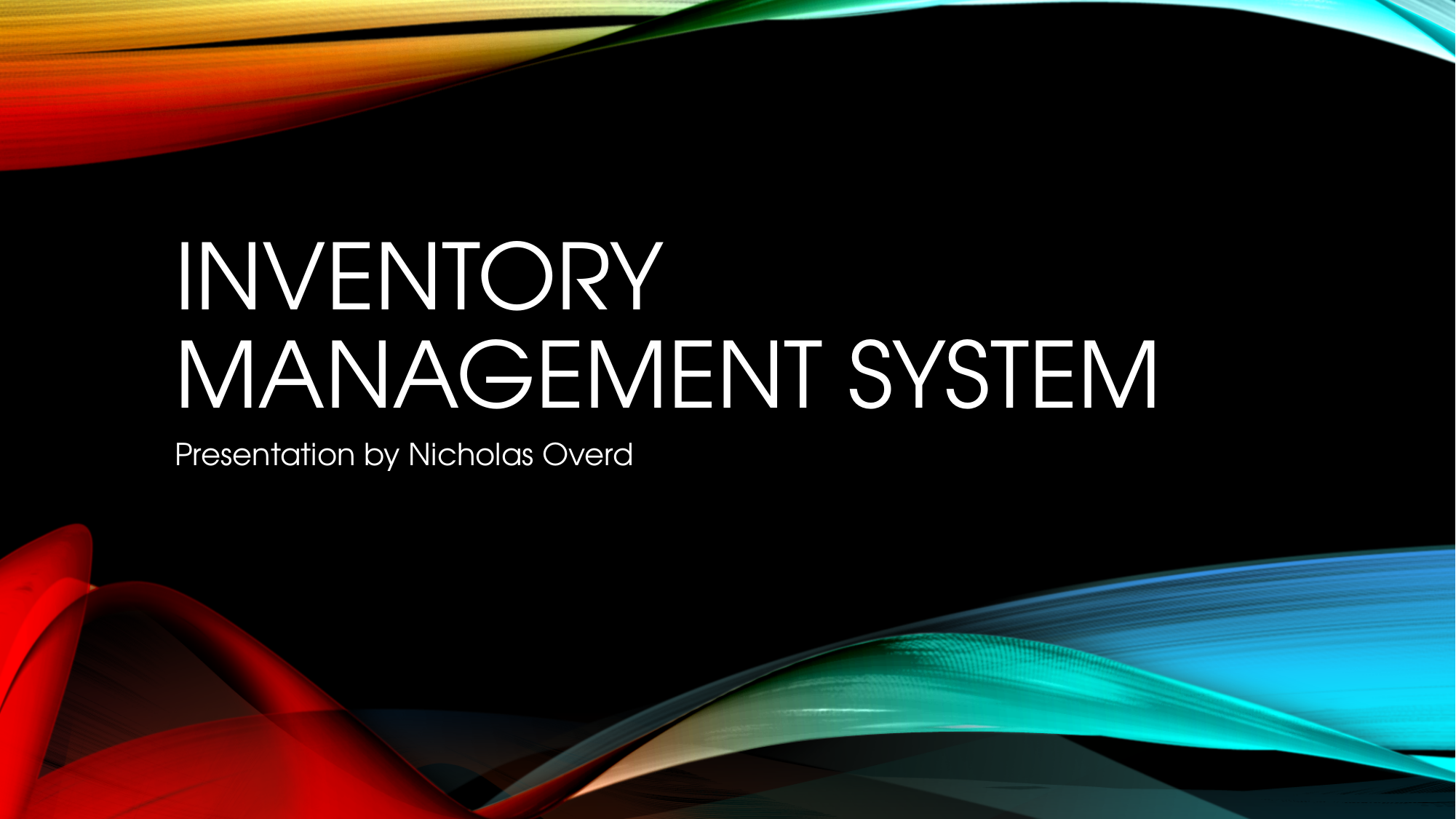

# Inventory management system
Presentation by Nicholas Overd